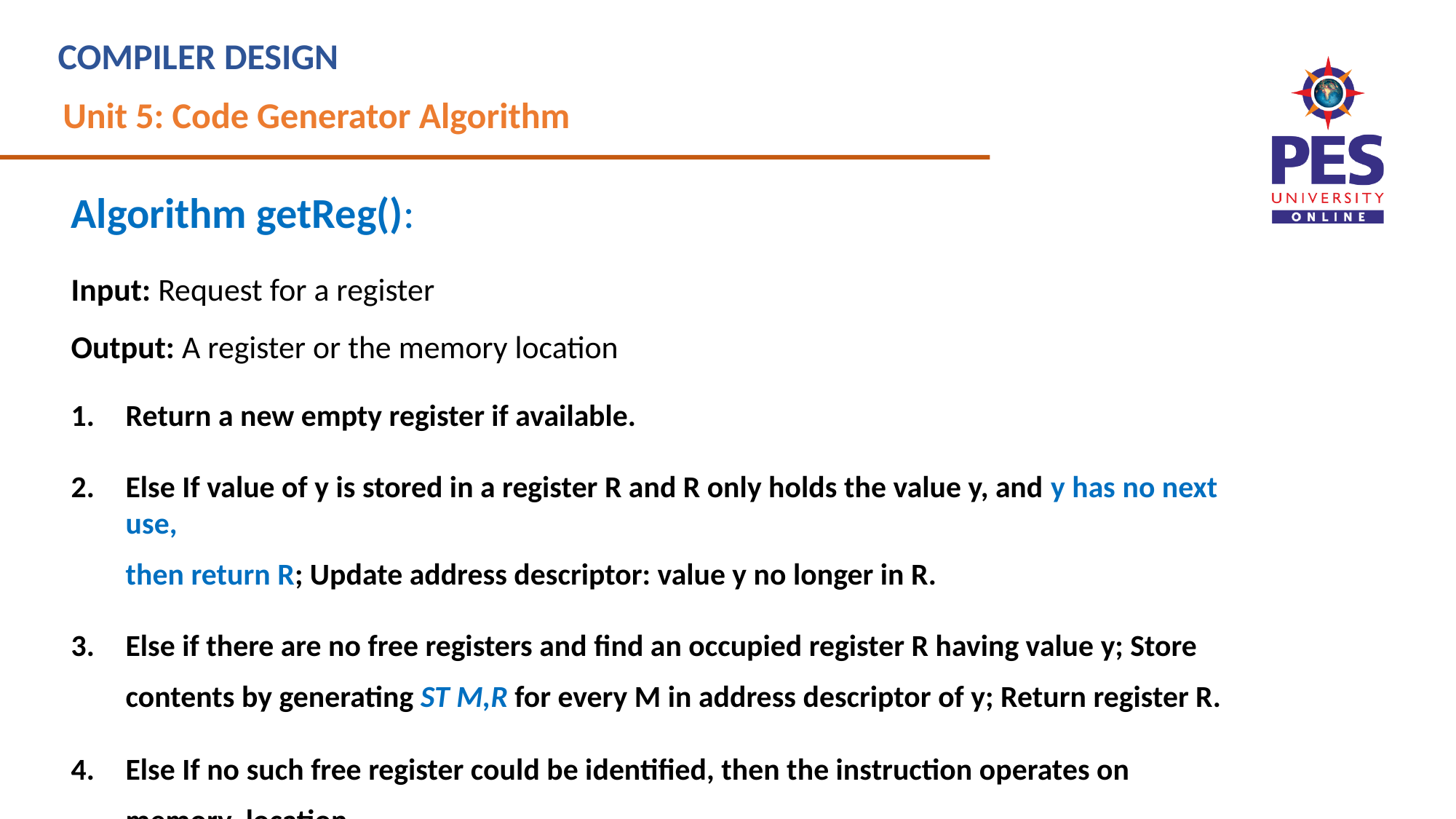

# COMPILER DESIGN
Unit 5: Code Generator Algorithm

Algorithm getReg():
Input: Request for a register
Output: A register or the memory location

Return a new empty register if available.

Else If value of y is stored in a register R and R only holds the value y, and y has no next use,
then return R; Update address descriptor: value y no longer in R.

Else if there are no free registers and find an occupied register R having value y; Store
contents by generating ST M,R for every M in address descriptor of y; Return register R.
Else If no such free register could be identified, then the instruction operates on memory  location.